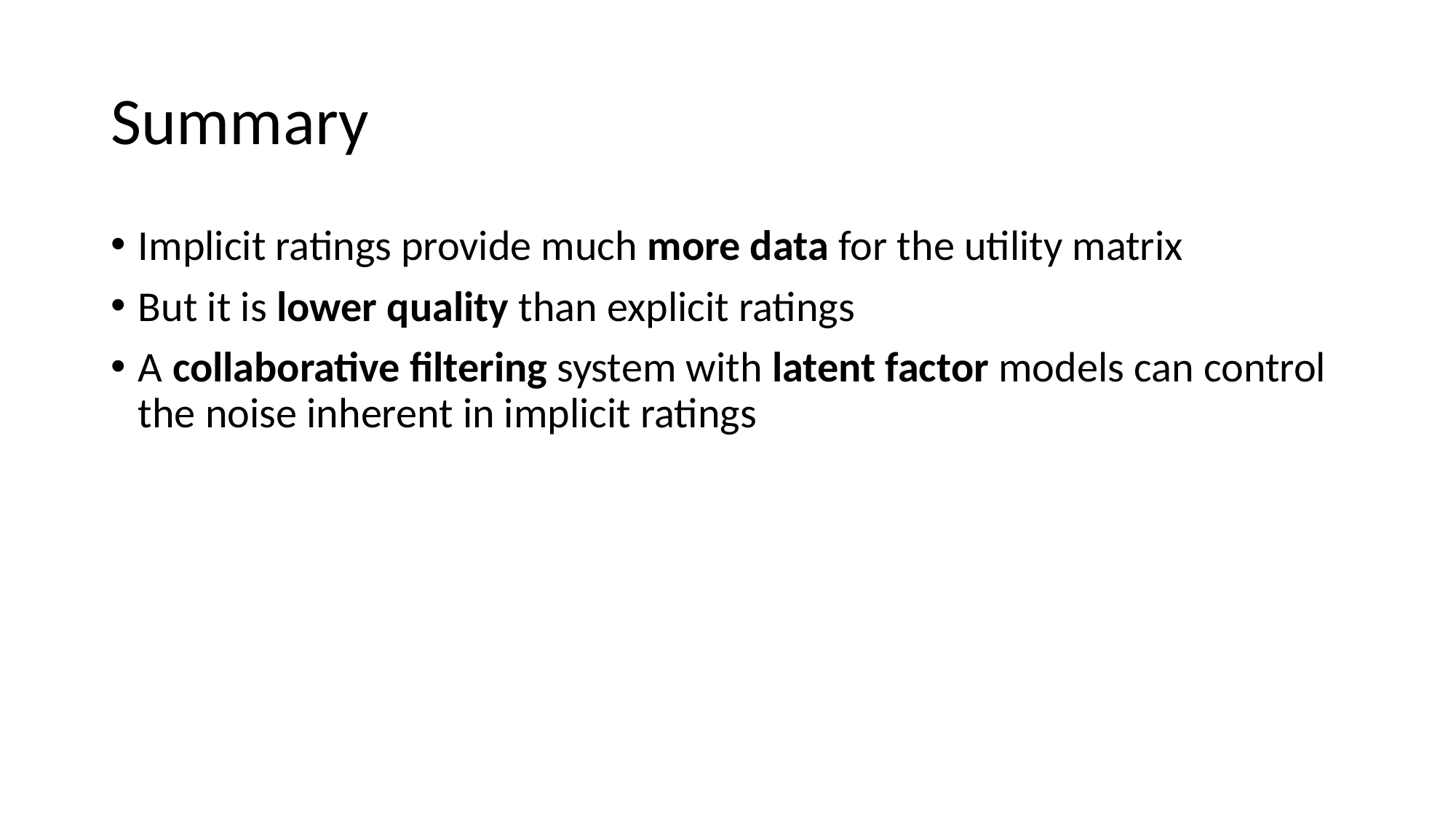

# Summary
Implicit ratings provide much more data for the utility matrix
But it is lower quality than explicit ratings
A collaborative filtering system with latent factor models can control the noise inherent in implicit ratings